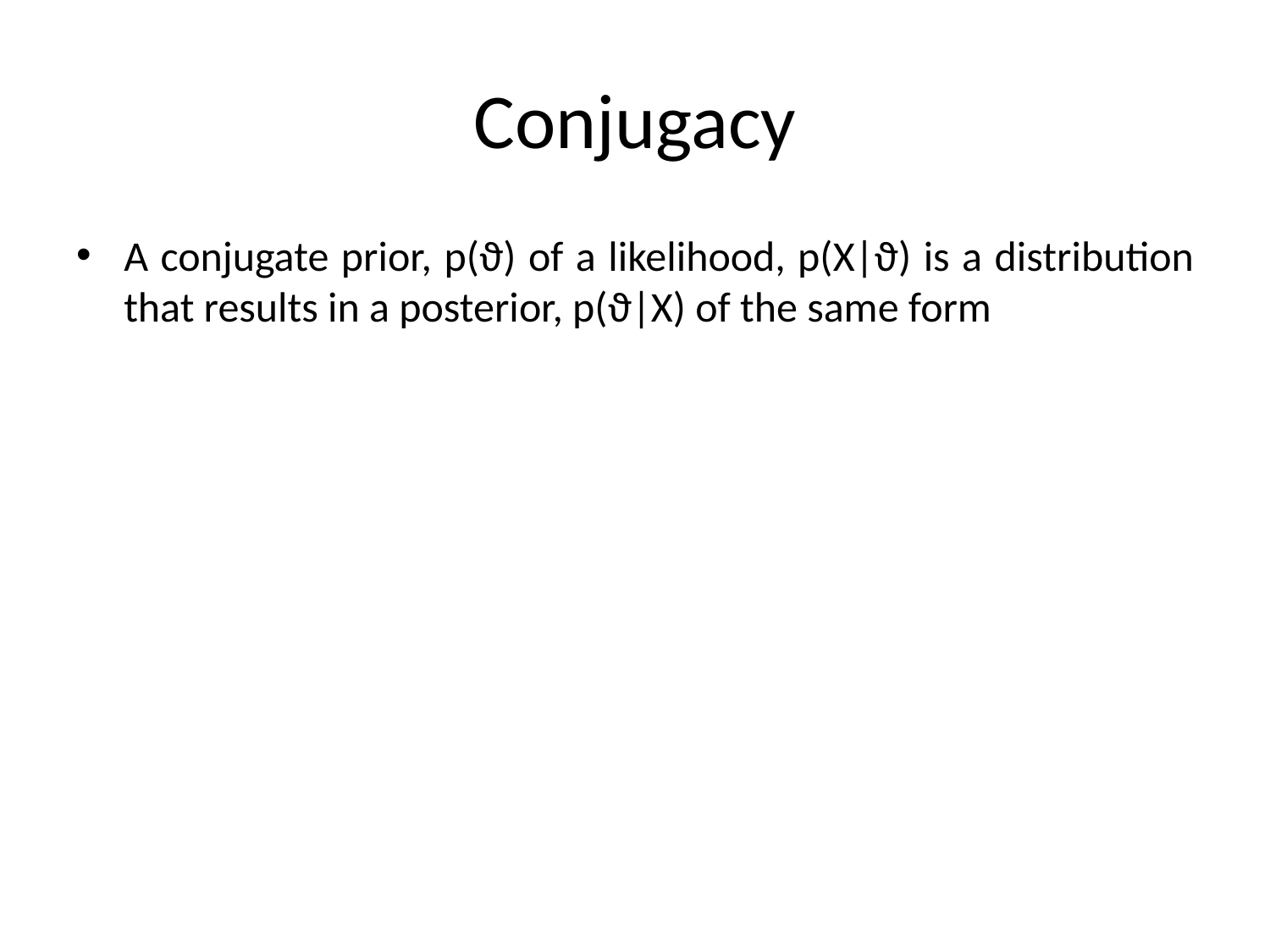

# Conjugacy
A conjugate prior, p(ϑ) of a likelihood, p(X|ϑ) is a distribution that results in a posterior, p(ϑ|X) of the same form